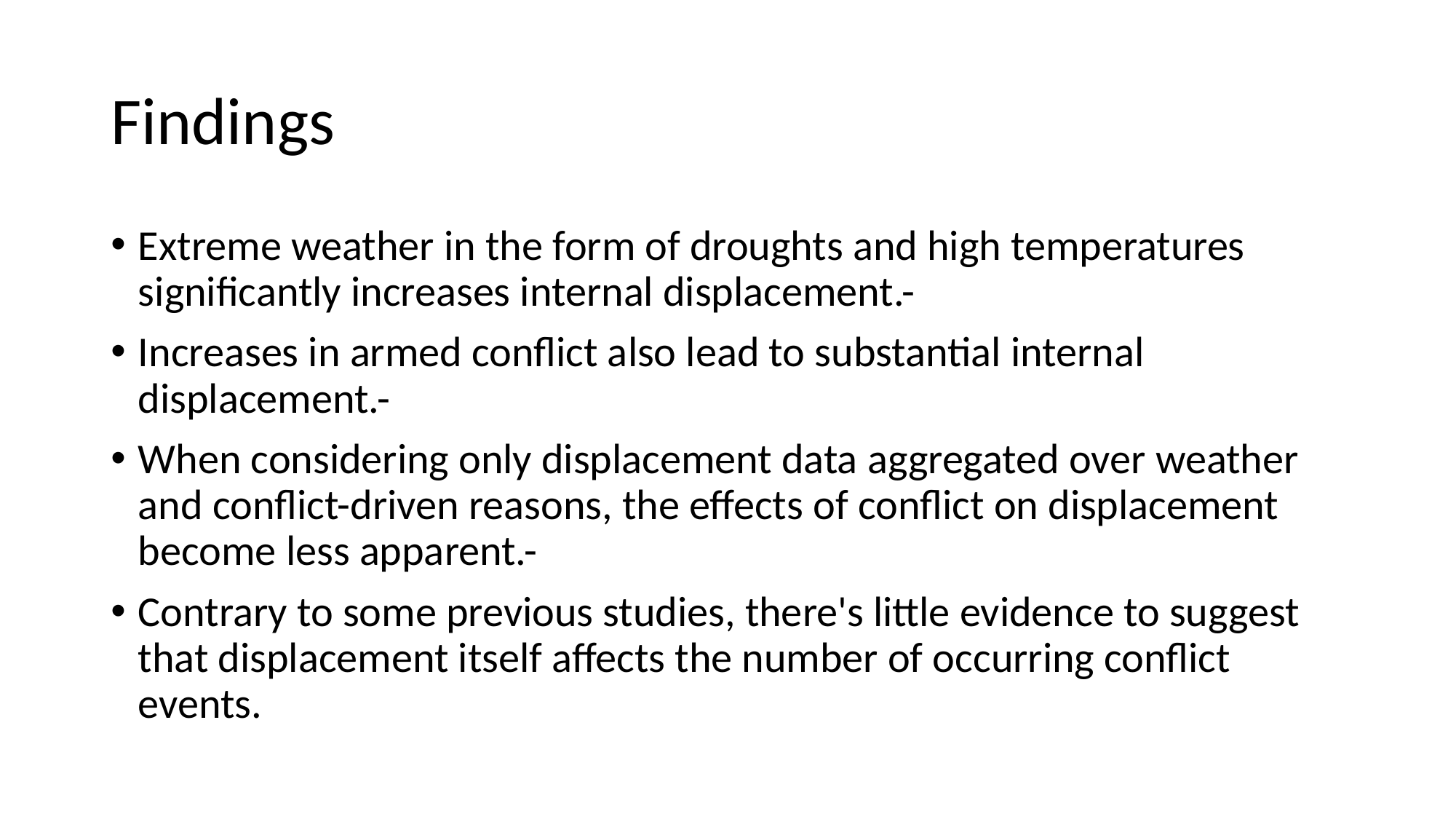

# Findings
Extreme weather in the form of droughts and high temperatures significantly increases internal displacement.-
Increases in armed conflict also lead to substantial internal displacement.-
When considering only displacement data aggregated over weather and conflict-driven reasons, the effects of conflict on displacement become less apparent.-
Contrary to some previous studies, there's little evidence to suggest that displacement itself affects the number of occurring conflict events.